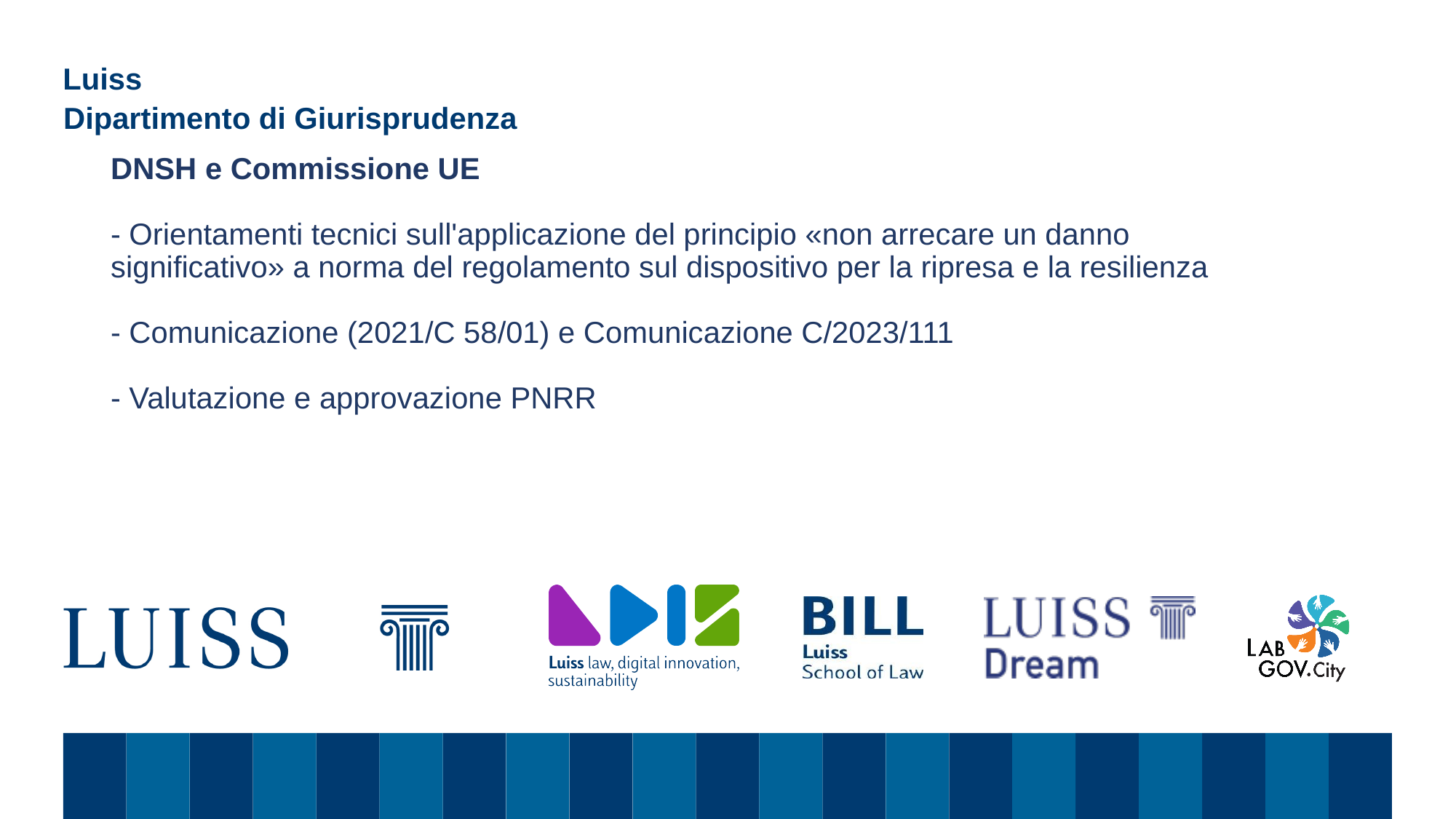

Dipartimento di Giurisprudenza
# DNSH e Commissione UE - Orientamenti tecnici sull'applicazione del principio «non arrecare un danno significativo» a norma del regolamento sul dispositivo per la ripresa e la resilienza - Comunicazione (2021/C 58/01) e Comunicazione C/2023/111 - Valutazione e approvazione PNRR